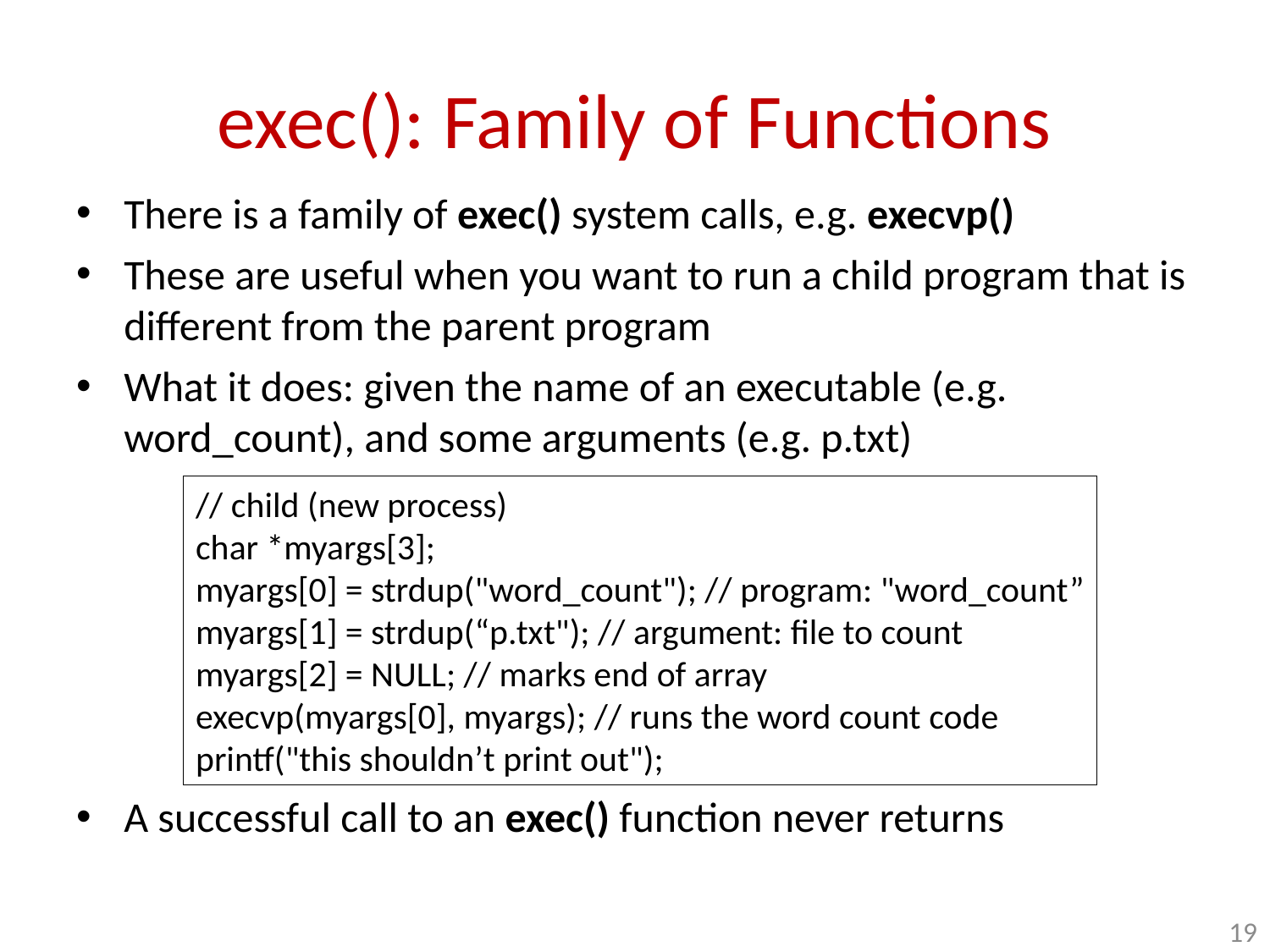

# exec(): Family of Functions
There is a family of exec() system calls, e.g. execvp()
These are useful when you want to run a child program that is different from the parent program
What it does: given the name of an executable (e.g. word_count), and some arguments (e.g. p.txt)

A successful call to an exec() function never returns

// child (new process)
char *myargs[3];
myargs[0] = strdup("word_count"); // program: "word_count”
myargs[1] = strdup(“p.txt"); // argument: file to count
myargs[2] = NULL; // marks end of array
execvp(myargs[0], myargs); // runs the word count code
printf("this shouldn’t print out");